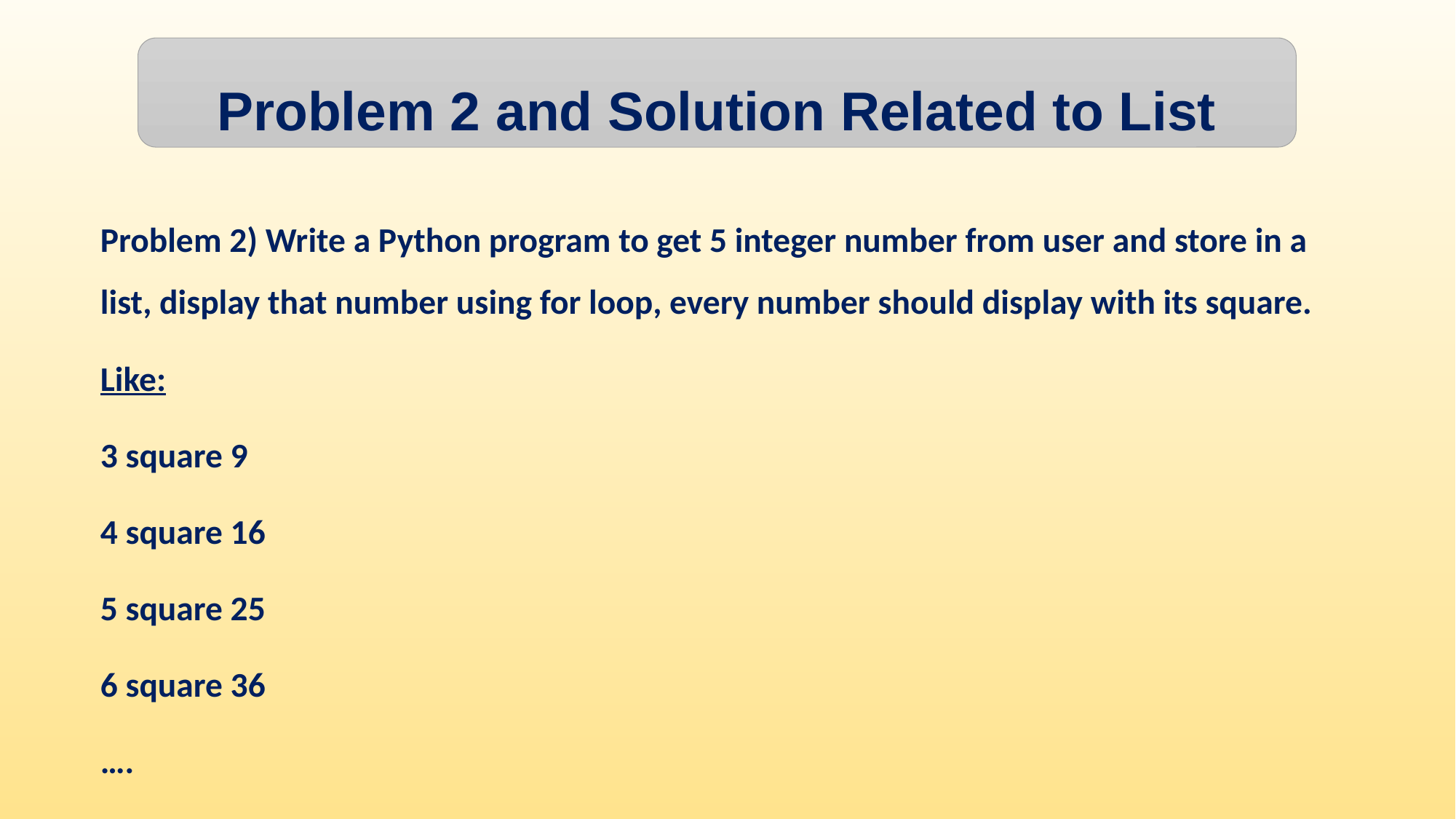

Problem 2 and Solution Related to List
Problem 2) Write a Python program to get 5 integer number from user and store in a list, display that number using for loop, every number should display with its square.
Like:
3 square 9
4 square 16
5 square 25
6 square 36
….